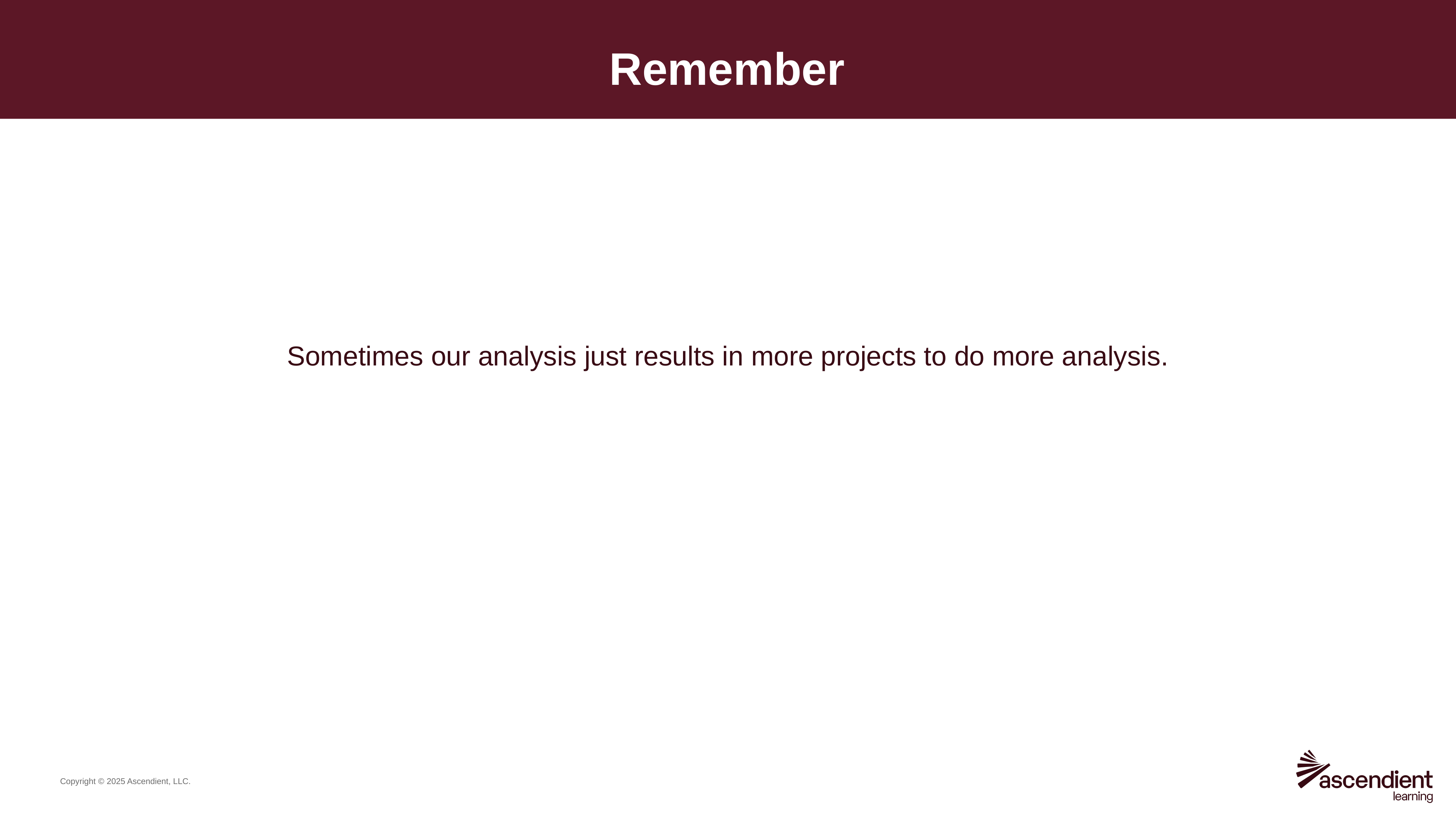

# Remember
Sometimes our analysis just results in more projects to do more analysis.
Copyright © 2025 Ascendient, LLC.